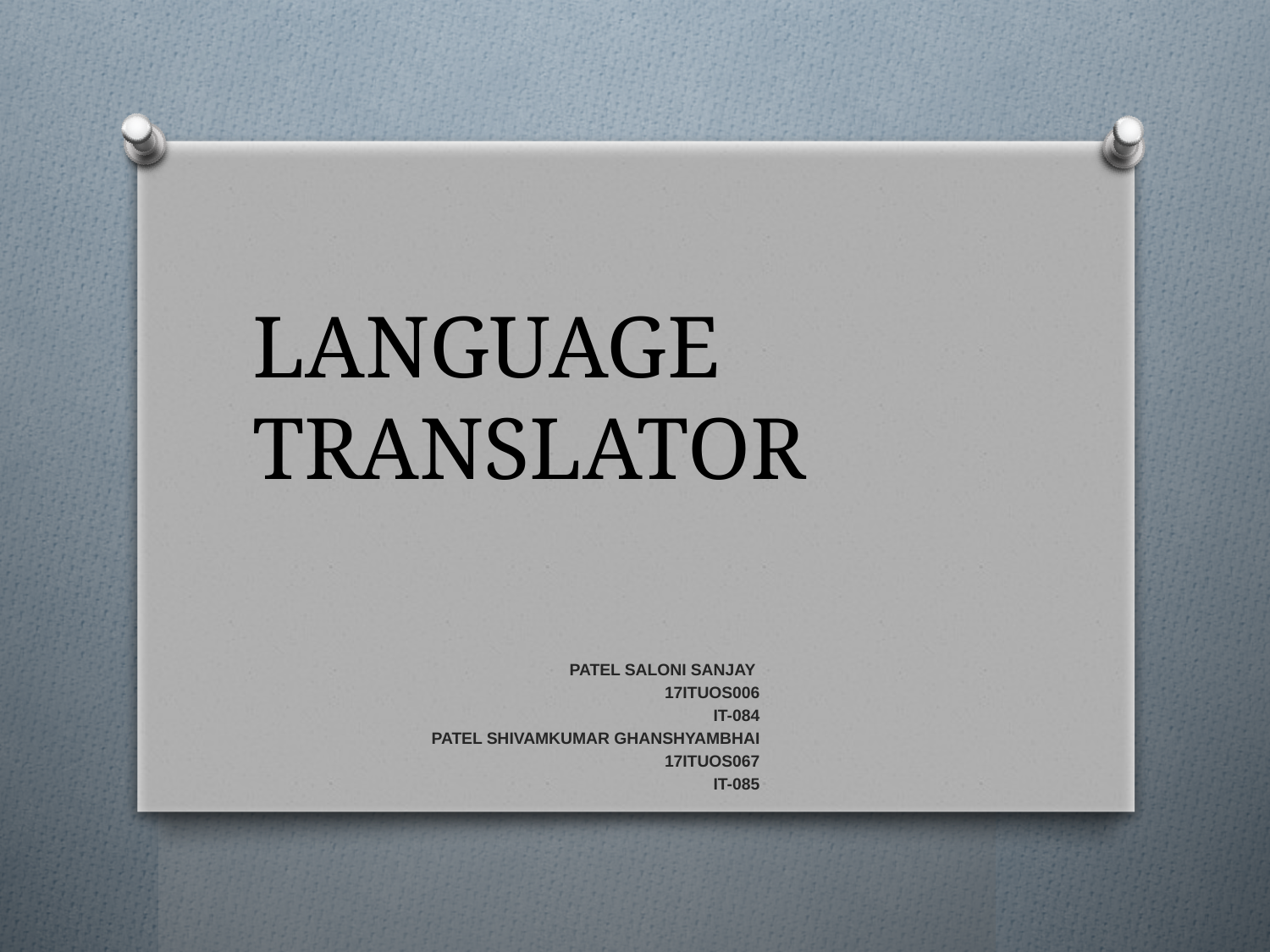

# LANGUAGE TRANSLATOR

PATEL SALONI SANJAY
17ITUOS006
IT-084
PATEL SHIVAMKUMAR GHANSHYAMBHAI
17ITUOS067
IT-085